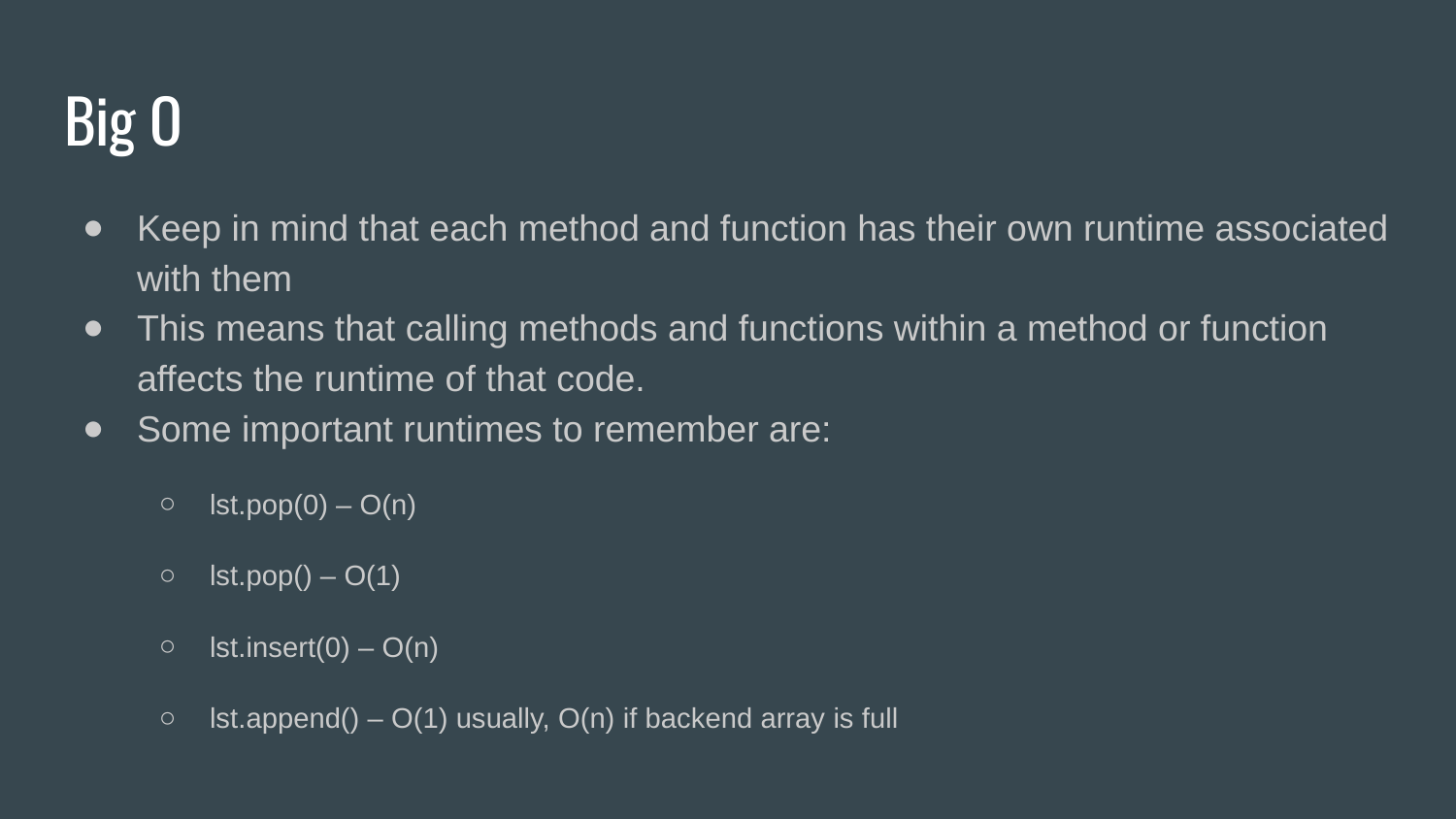

# Big O
Keep in mind that each method and function has their own runtime associated with them
This means that calling methods and functions within a method or function affects the runtime of that code.
Some important runtimes to remember are:
lst.pop(0) – O(n)
lst.pop() – O(1)
lst.insert(0) – O(n)
lst.append() – O(1) usually, O(n) if backend array is full